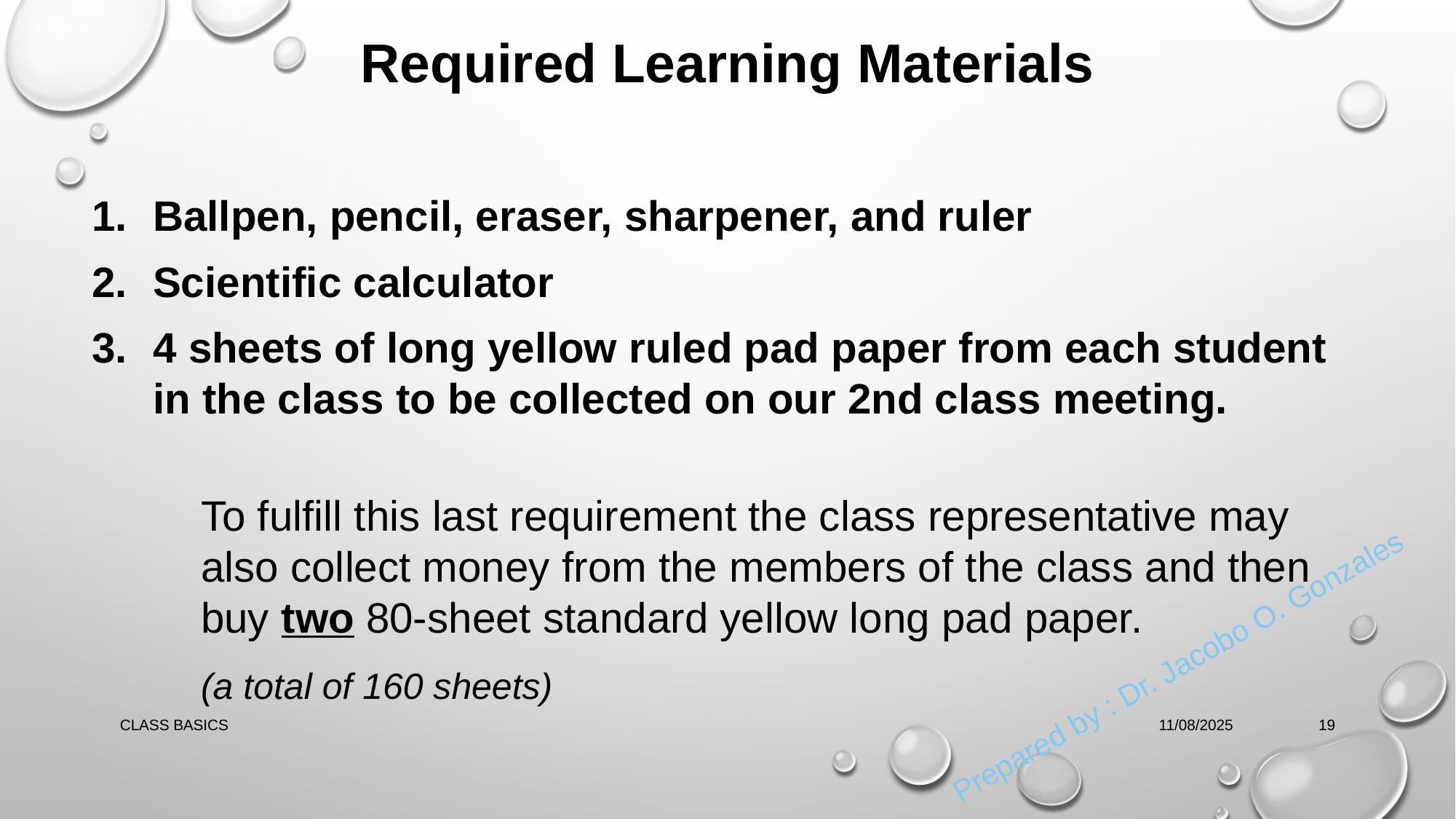

# Required Learning Materials

Ballpen, pencil, eraser, sharpener, and ruler
Scientific calculator
4 sheets of long yellow ruled pad paper from each student in the class to be collected on our 2nd class meeting.
	To fulfill this last requirement the class representative may 	also collect money from the members of the class and then 	buy two 80-sheet standard yellow long pad paper.
	(a total of 160 sheets)

CLASS BASICS
11/08/2025
19